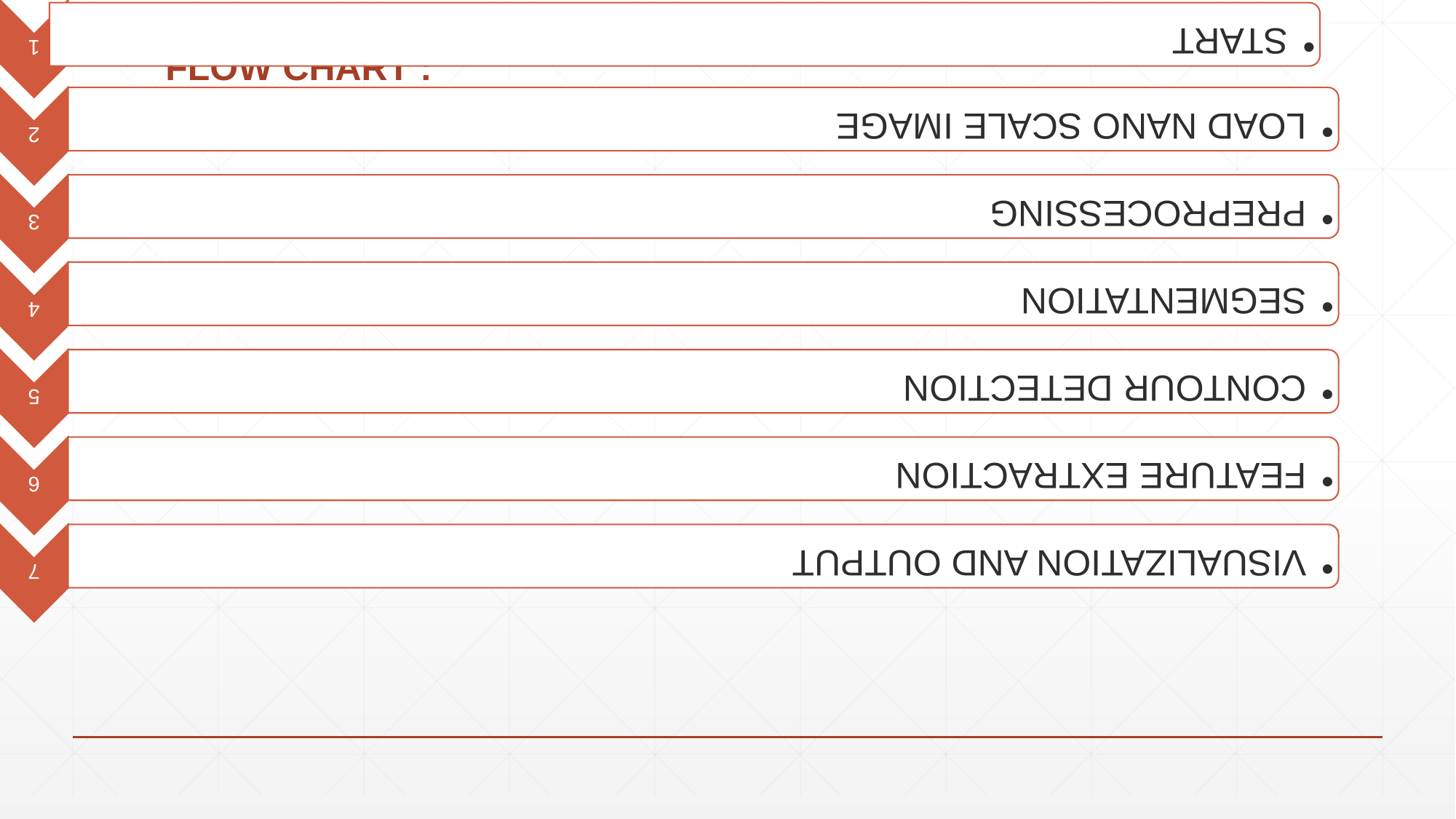

# FLOW CHART :
1
START
2
LOAD NANO SCALE IMAGE
3
PREPROCESSING
4
SEGMENTATION
5
CONTOUR DETECTION
6
FEATURE EXTRACTION
7
VISUALIZATION AND OUTPUT